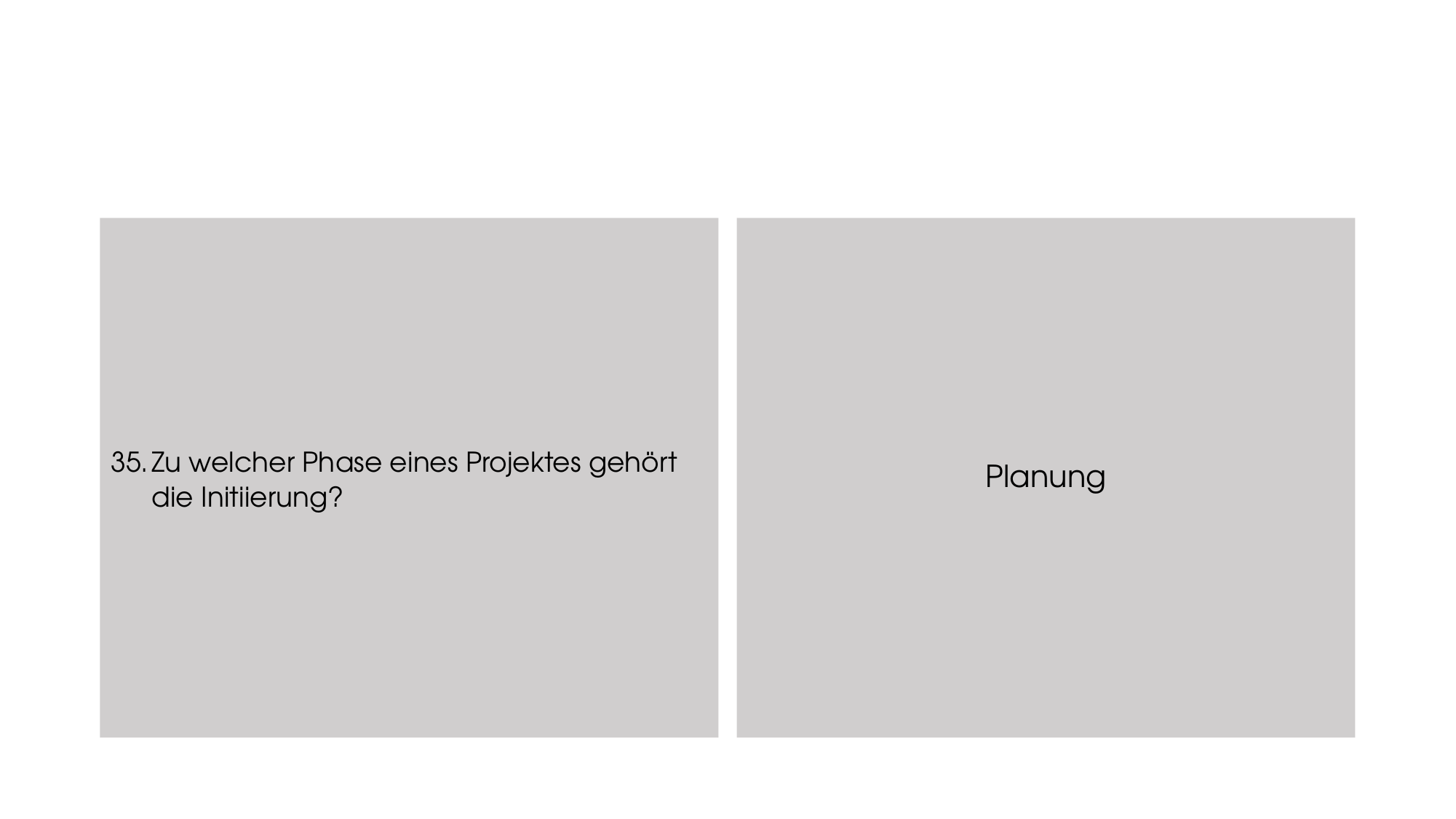

Zu welcher Phase eines Projektes gehört die Initiierung?
Planung